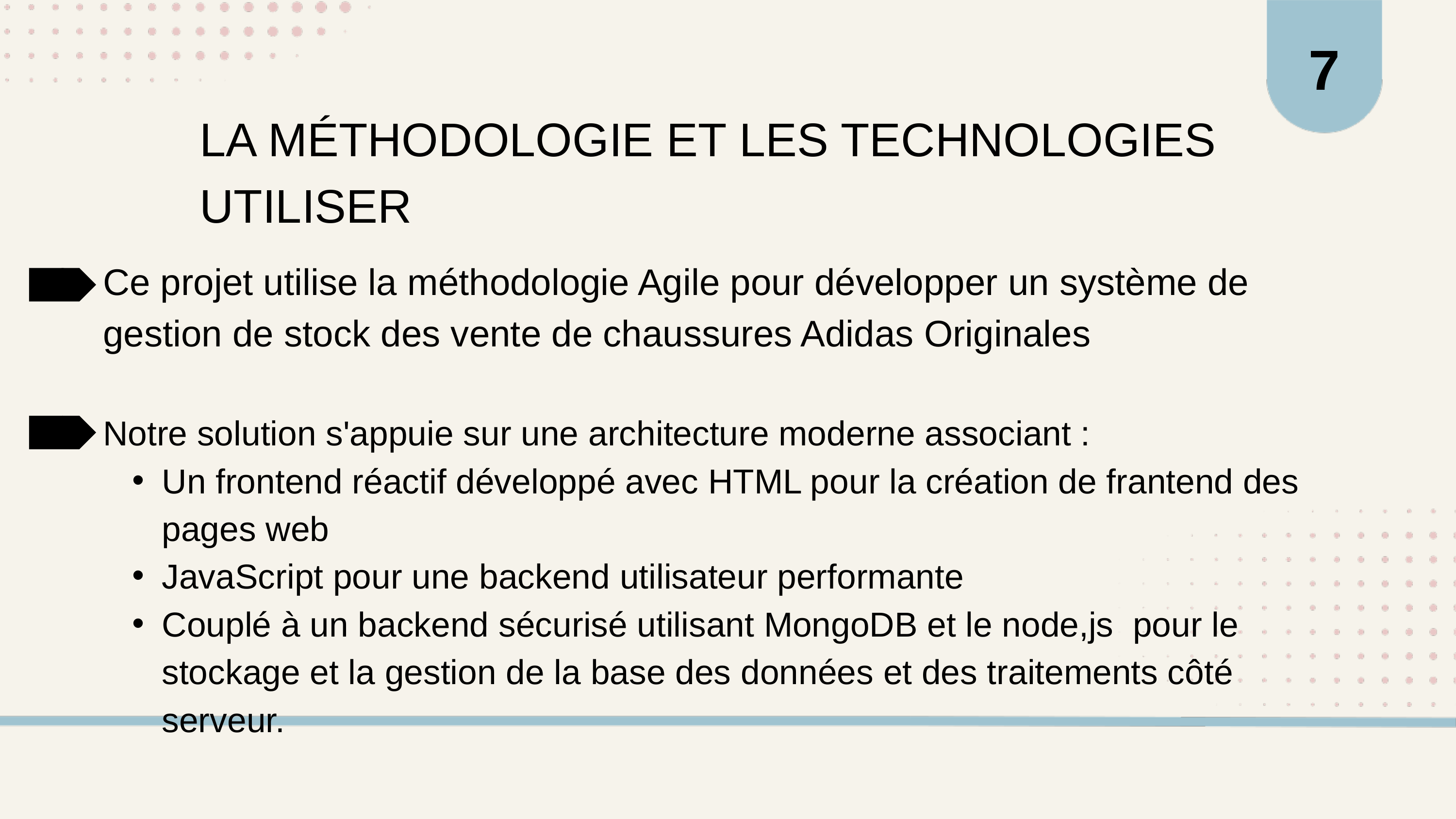

7
LA MÉTHODOLOGIE ET LES TECHNOLOGIES UTILISER
Ce projet utilise la méthodologie Agile pour développer un système de gestion de stock des vente de chaussures Adidas Originales

Notre solution s'appuie sur une architecture moderne associant :
Un frontend réactif développé avec HTML pour la création de frantend des pages web
JavaScript pour une backend utilisateur performante
Couplé à un backend sécurisé utilisant MongoDB et le node,js  pour le stockage et la gestion de la base des données et des traitements côté serveur.